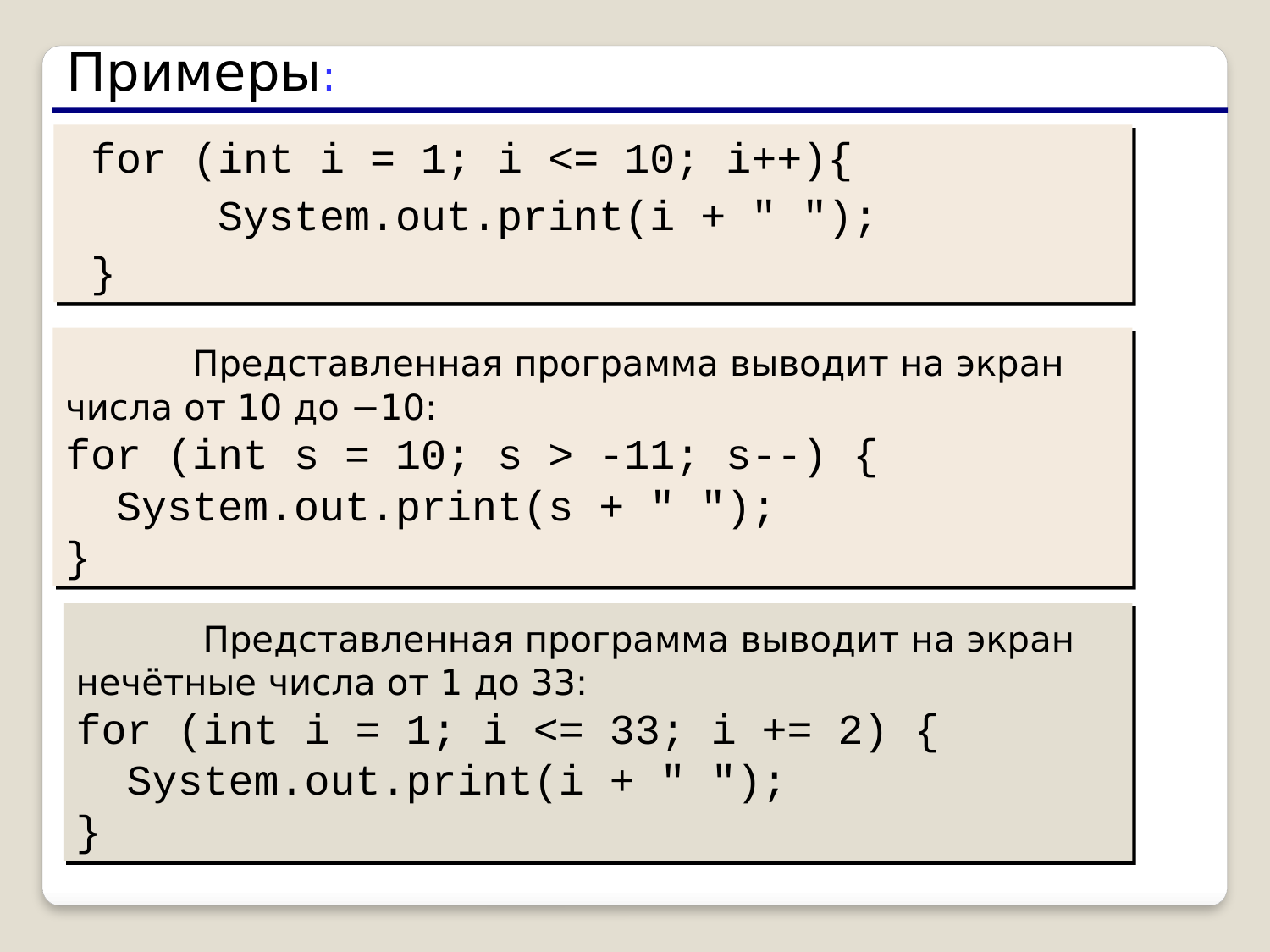

Примеры:

	for (int i = 1; i <= 10; i++){
		System.out.print(i + " ");
	}
	Представленная программа выводит на экран числа от 10 до −10:
for (int s = 10; s > -11; s--) {
  System.out.print(s + " ");
}
	Представленная программа выводит на экран нечётные числа от 1 до 33:
for (int i = 1; i <= 33; i += 2) {
  System.out.print(i + " ");
}